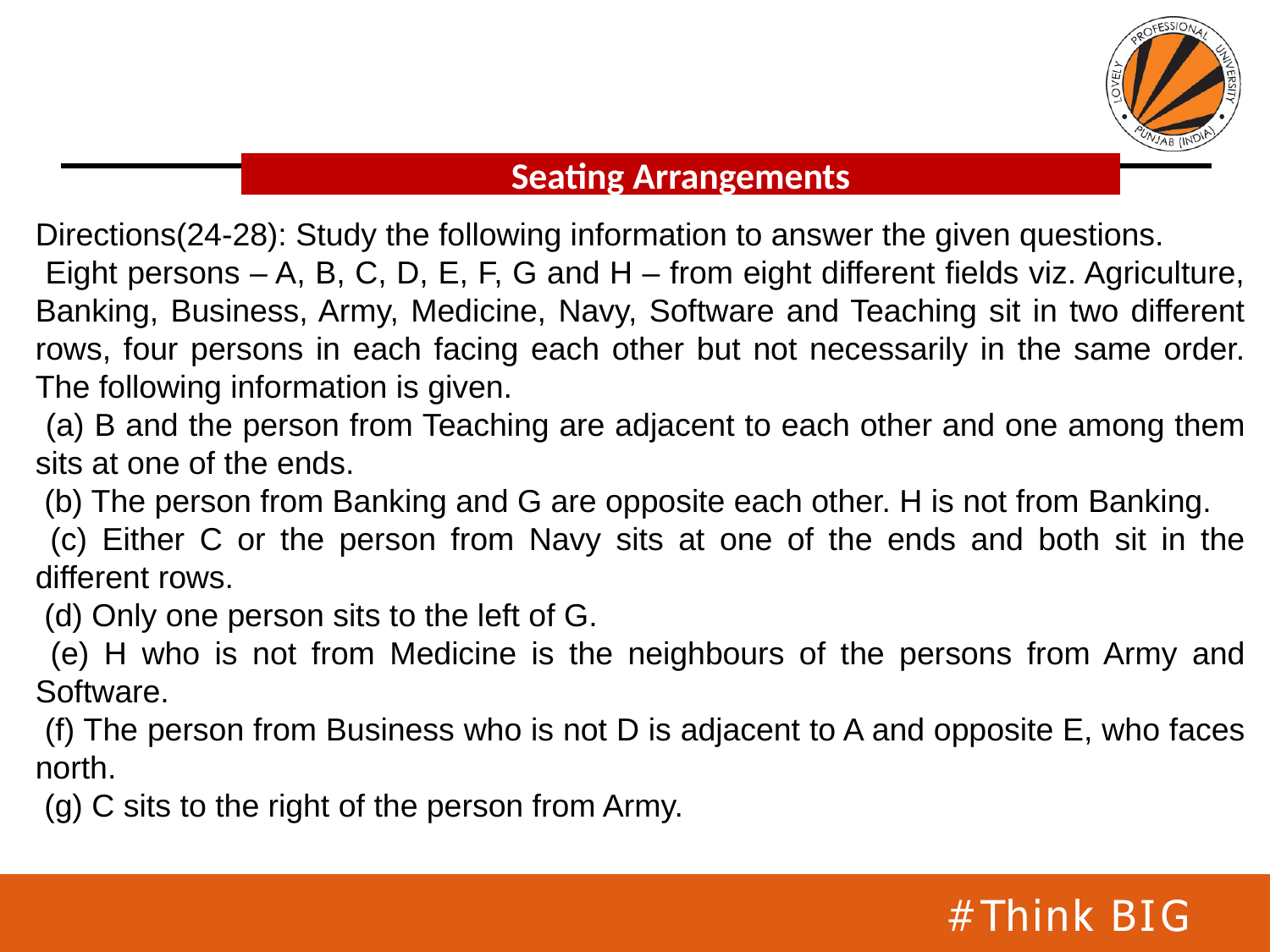

Seating Arrangements
Directions(24-28): Study the following information to answer the given questions.
 Eight persons – A, B, C, D, E, F, G and H – from eight different fields viz. Agriculture, Banking, Business, Army, Medicine, Navy, Software and Teaching sit in two different rows, four persons in each facing each other but not necessarily in the same order. The following information is given.
 (a) B and the person from Teaching are adjacent to each other and one among them sits at one of the ends.
 (b) The person from Banking and G are opposite each other. H is not from Banking.
 (c) Either C or the person from Navy sits at one of the ends and both sit in the different rows.
 (d) Only one person sits to the left of G.
 (e) H who is not from Medicine is the neighbours of the persons from Army and Software.
 (f) The person from Business who is not D is adjacent to A and opposite E, who faces north.
 (g) C sits to the right of the person from Army.